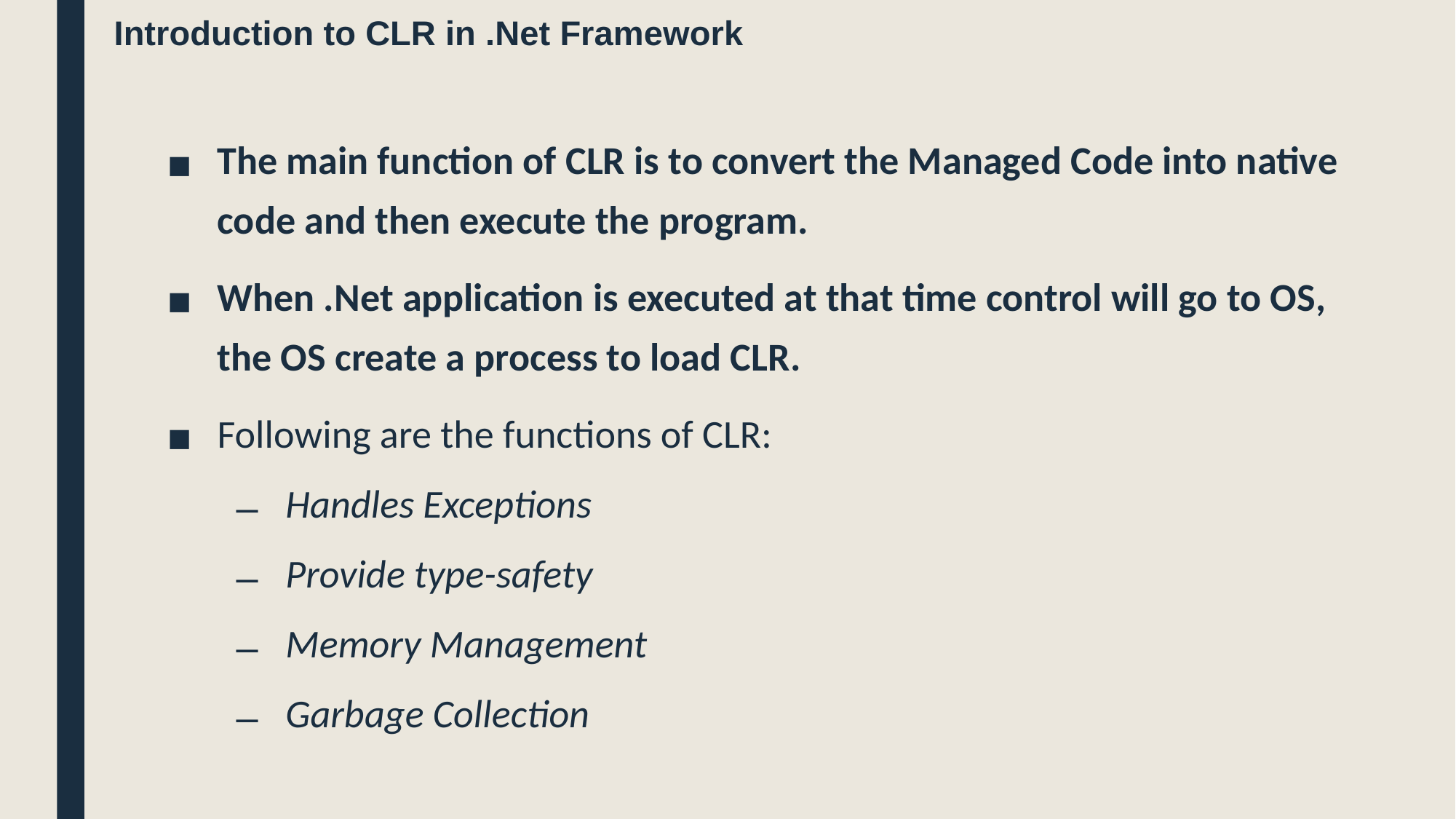

Introduction to CLR in .Net Framework
The main function of CLR is to convert the Managed Code into native code and then execute the program.
When .Net application is executed at that time control will go to OS, the OS create a process to load CLR.
Following are the functions of CLR:
Handles Exceptions
Provide type-safety
Memory Management
Garbage Collection